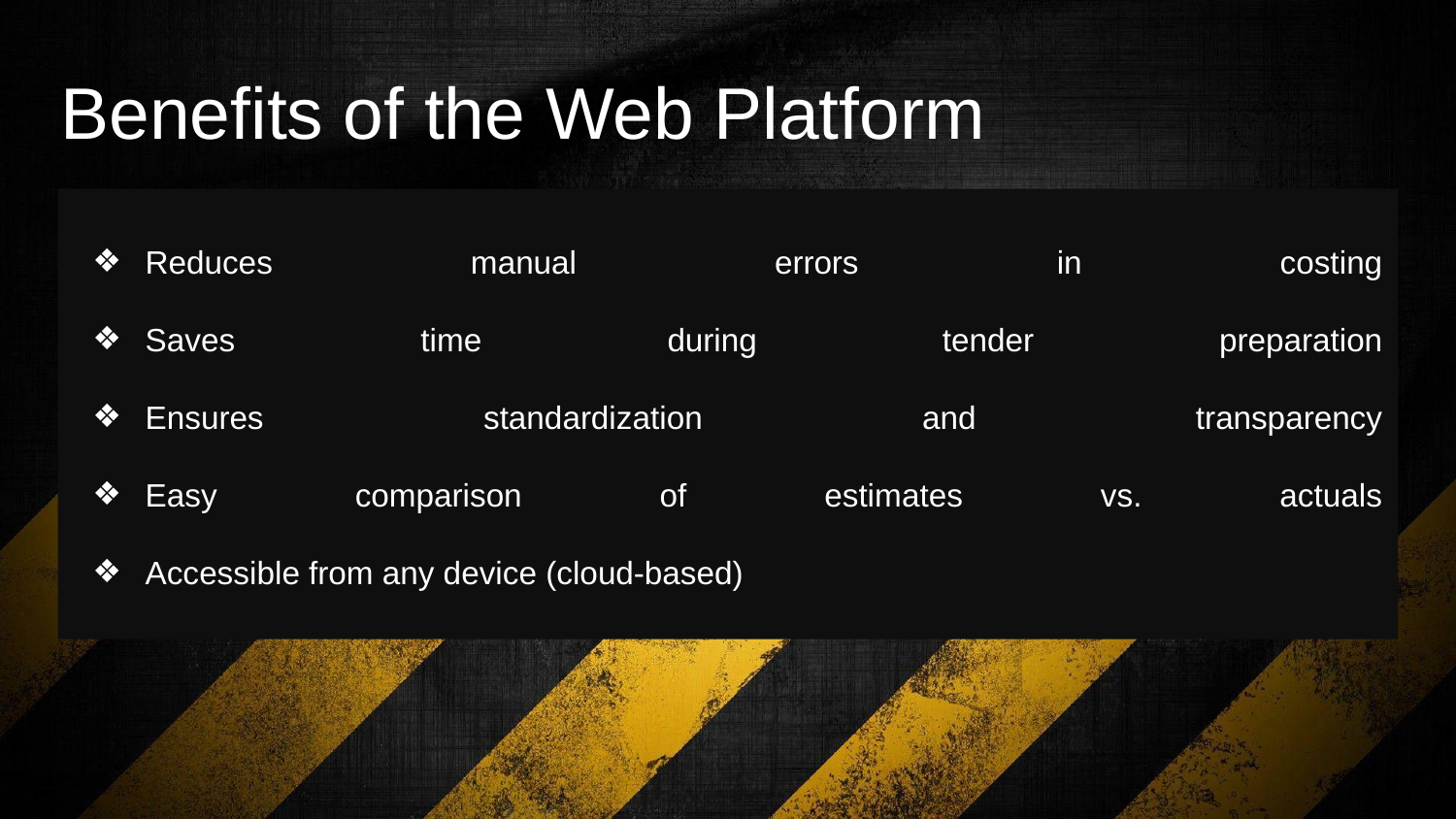

Benefits of the Web Platform

Reduces manual errors in costing
Saves time during tender preparation
Ensures standardization and transparency
Easy comparison of estimates vs. actuals
Accessible from any device (cloud-based)